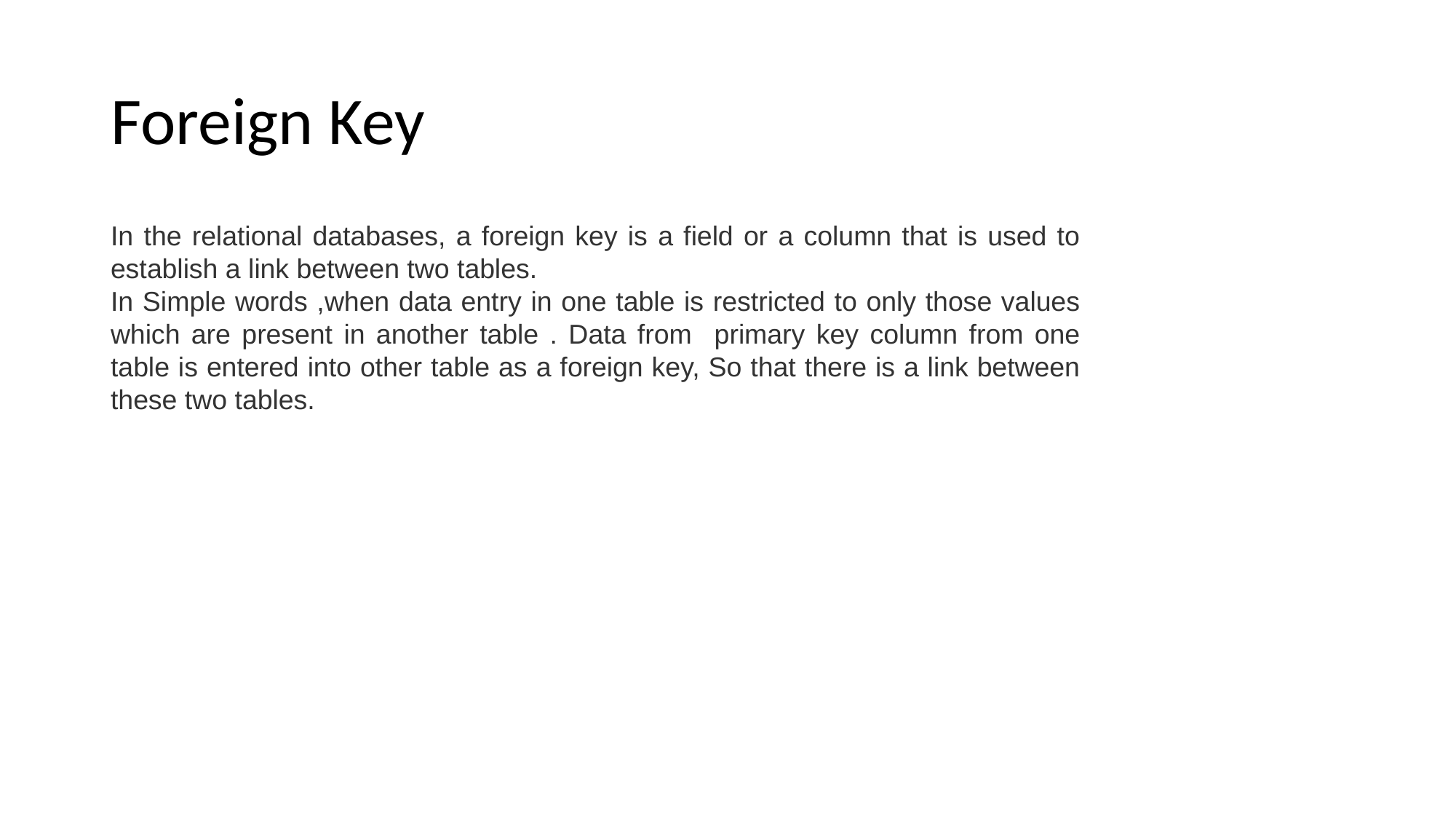

# Foreign Key
In the relational databases, a foreign key is a field or a column that is used to establish a link between two tables.
In Simple words ,when data entry in one table is restricted to only those values which are present in another table . Data from  primary key column from one table is entered into other table as a foreign key, So that there is a link between these two tables.